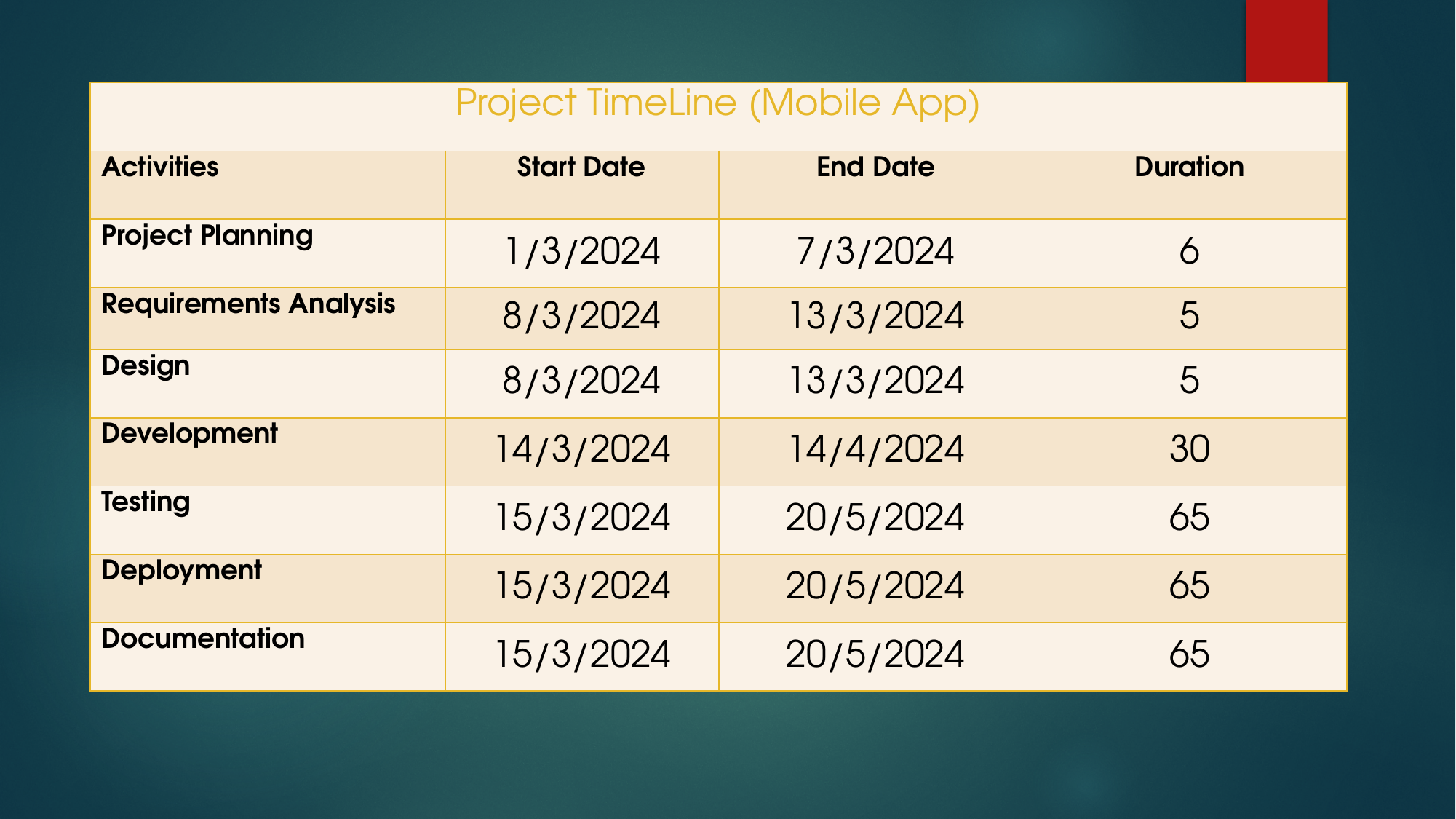

| Project TimeLine (Mobile App) |  |  |  |
| --- | --- | --- | --- |
| Activities | Start Date | End Date | Duration |
| Project Planning | 1/3/2024 | 7/3/2024 | 6 |
| Requirements Analysis | 8/3/2024 | 13/3/2024 | 5 |
| Design | 8/3/2024 | 13/3/2024 | 5 |
| Development | 14/3/2024 | 14/4/2024 | 30 |
| Testing | 15/3/2024 | 20/5/2024 | 65 |
| Deployment | 15/3/2024 | 20/5/2024 | 65 |
| Documentation | 15/3/2024 | 20/5/2024 | 65 |